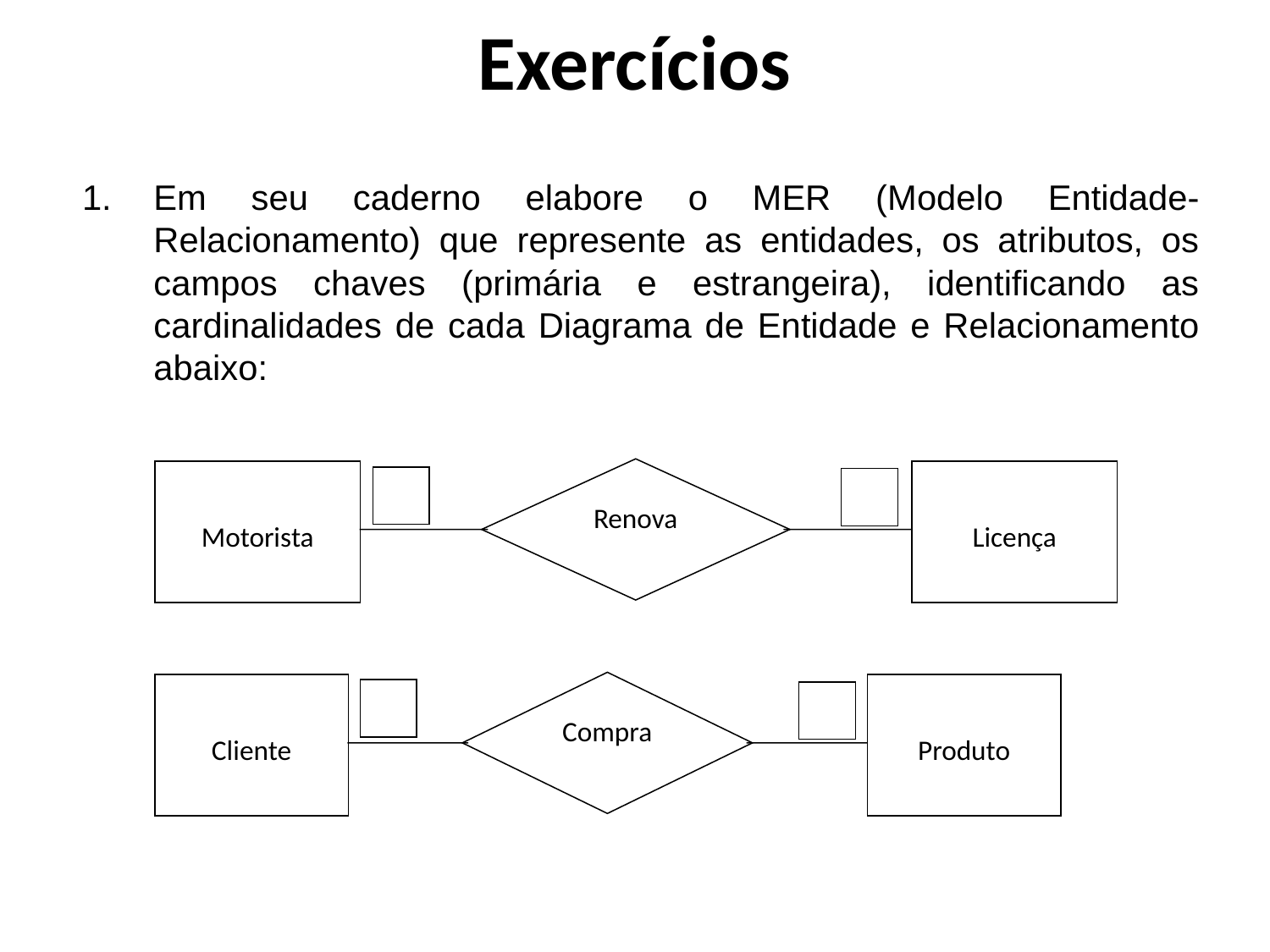

# Exercícios
Em seu caderno elabore o MER (Modelo Entidade-Relacionamento) que represente as entidades, os atributos, os campos chaves (primária e estrangeira), identificando as cardinalidades de cada Diagrama de Entidade e Relacionamento abaixo:

Renova

Motorista

Licença

Compra

Cliente

Produto